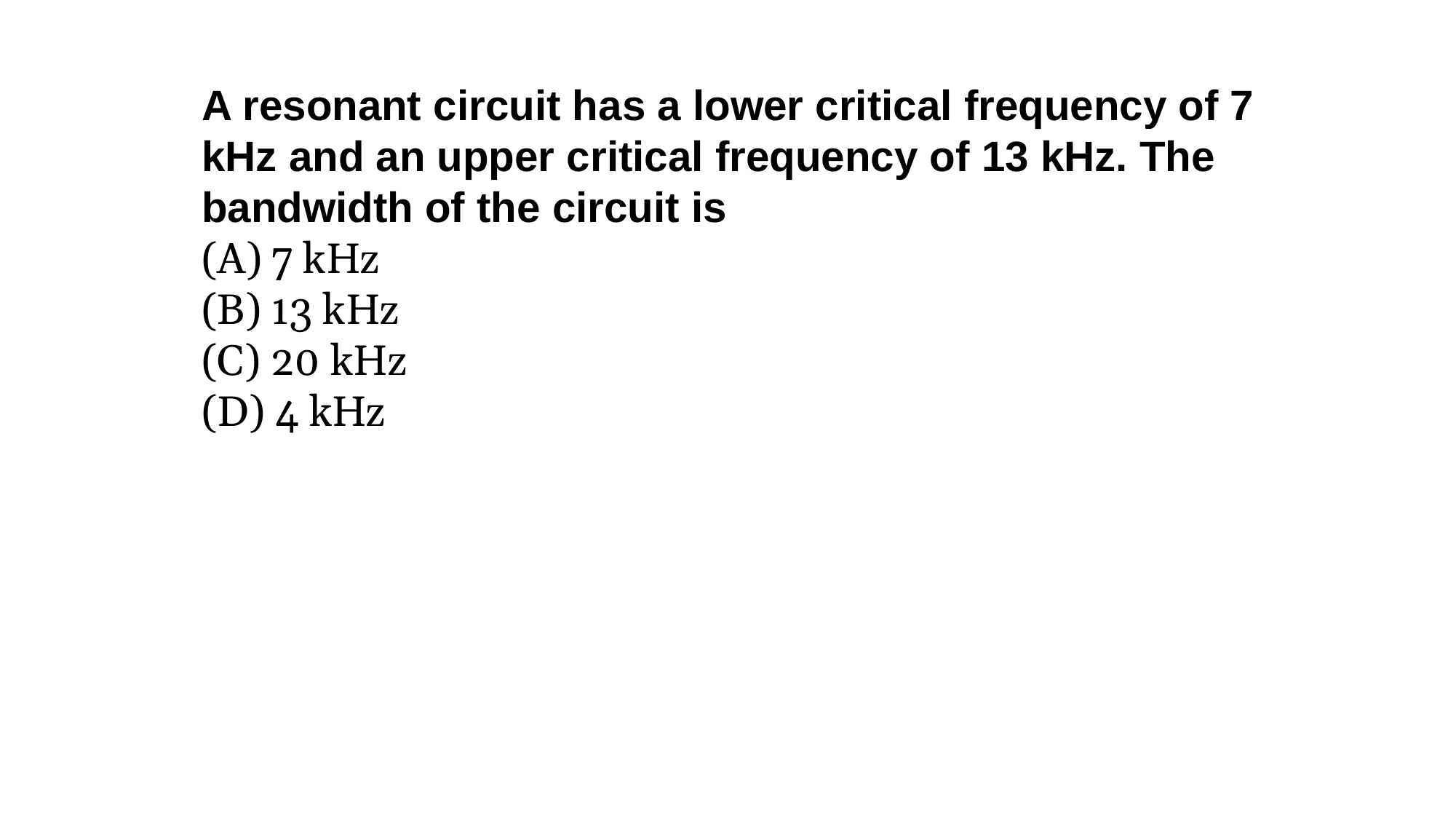

A resonant circuit has a lower critical frequency of 7 kHz and an upper critical frequency of 13 kHz. The bandwidth of the circuit is
(A) 7 kHz
(B) 13 kHz
(C) 20 kHz
(D) 4 kHz